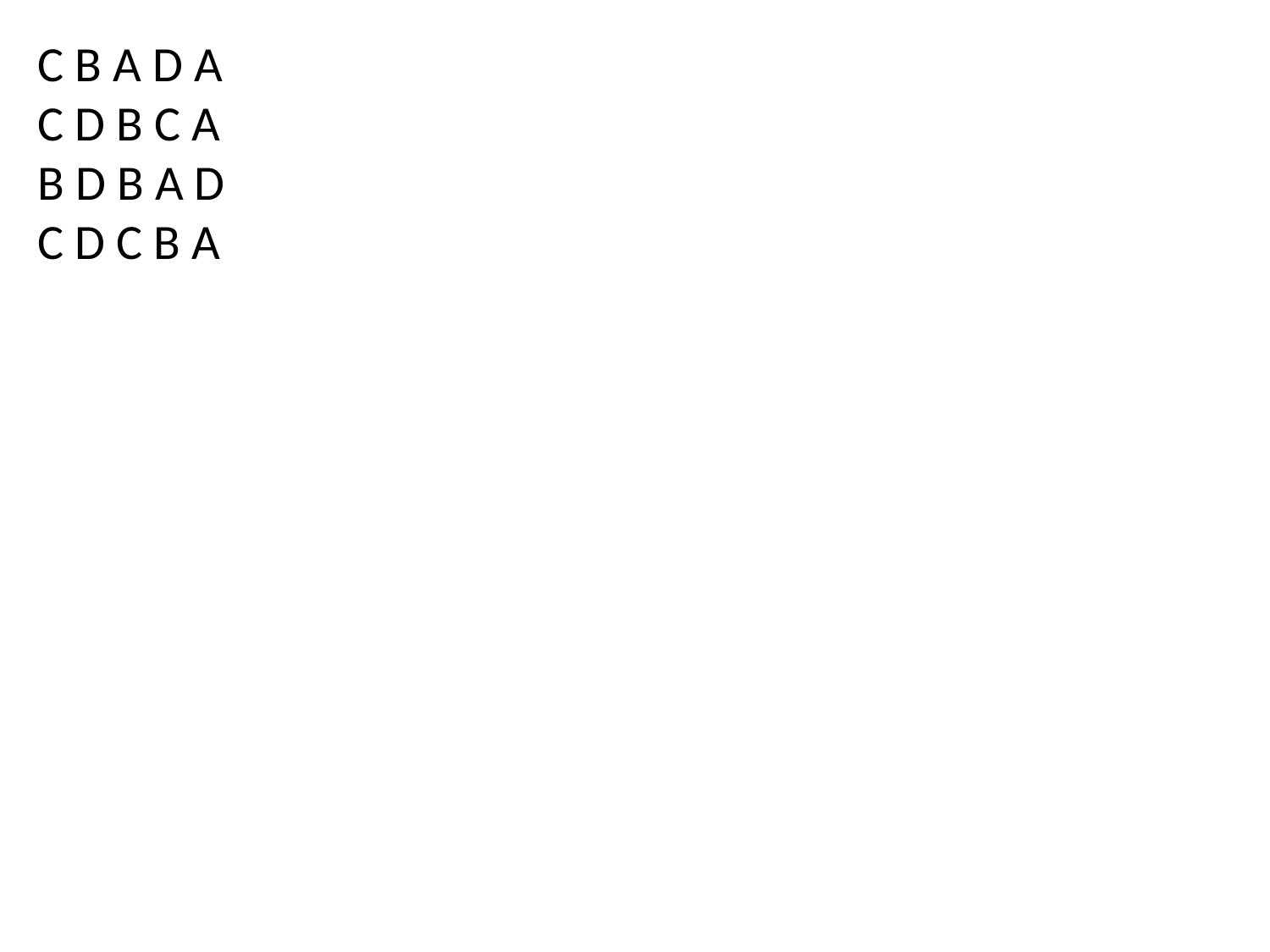

C B A D A
C D B C A
B D B A D
C D C B A